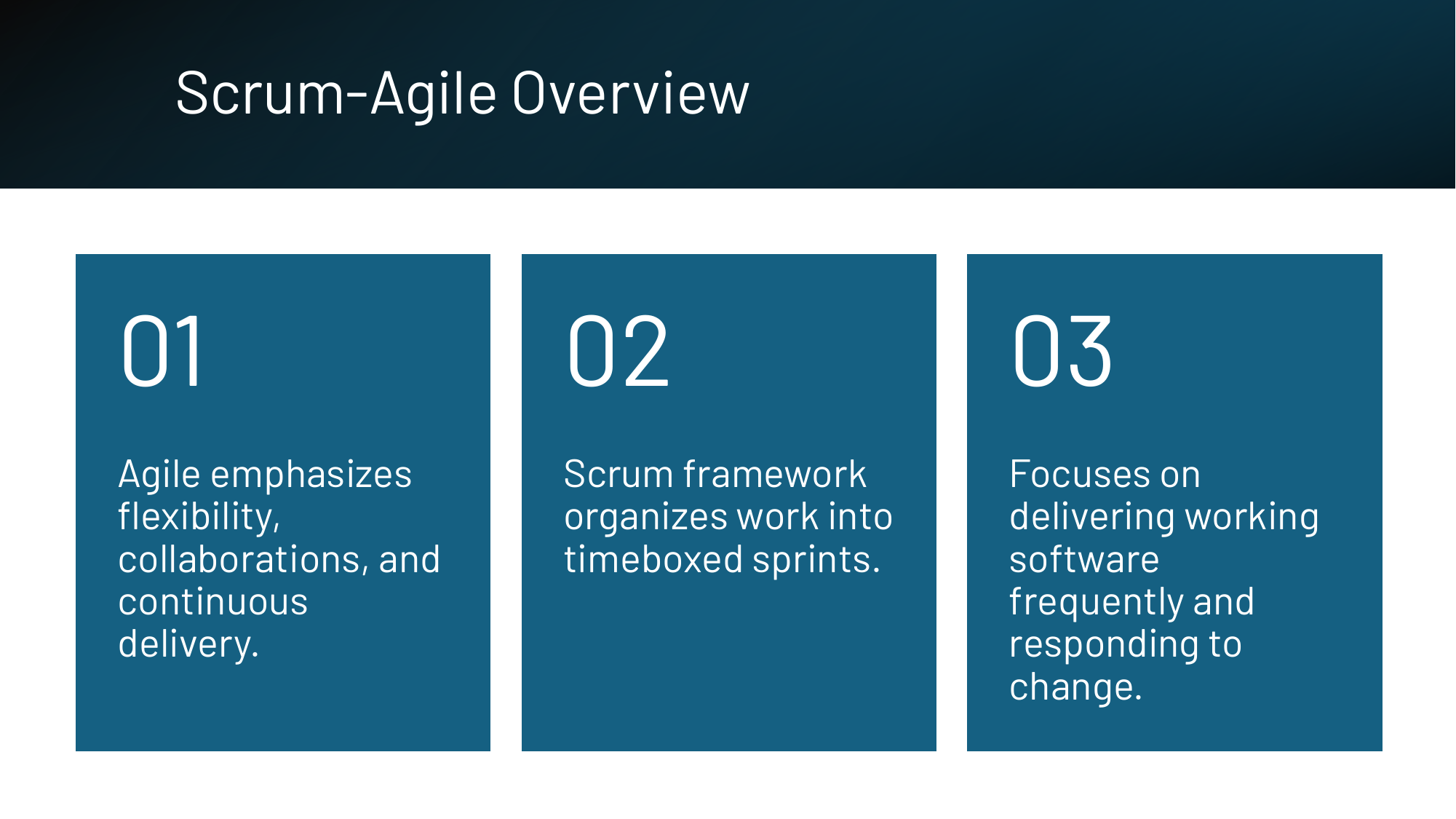

# Scrum-Agile Overview
Agile emphasizes flexibility, collaborations, and continuous delivery.
01
Scrum framework organizes work into timeboxed sprints.
02
Focuses on delivering working software frequently and responding to change.
03